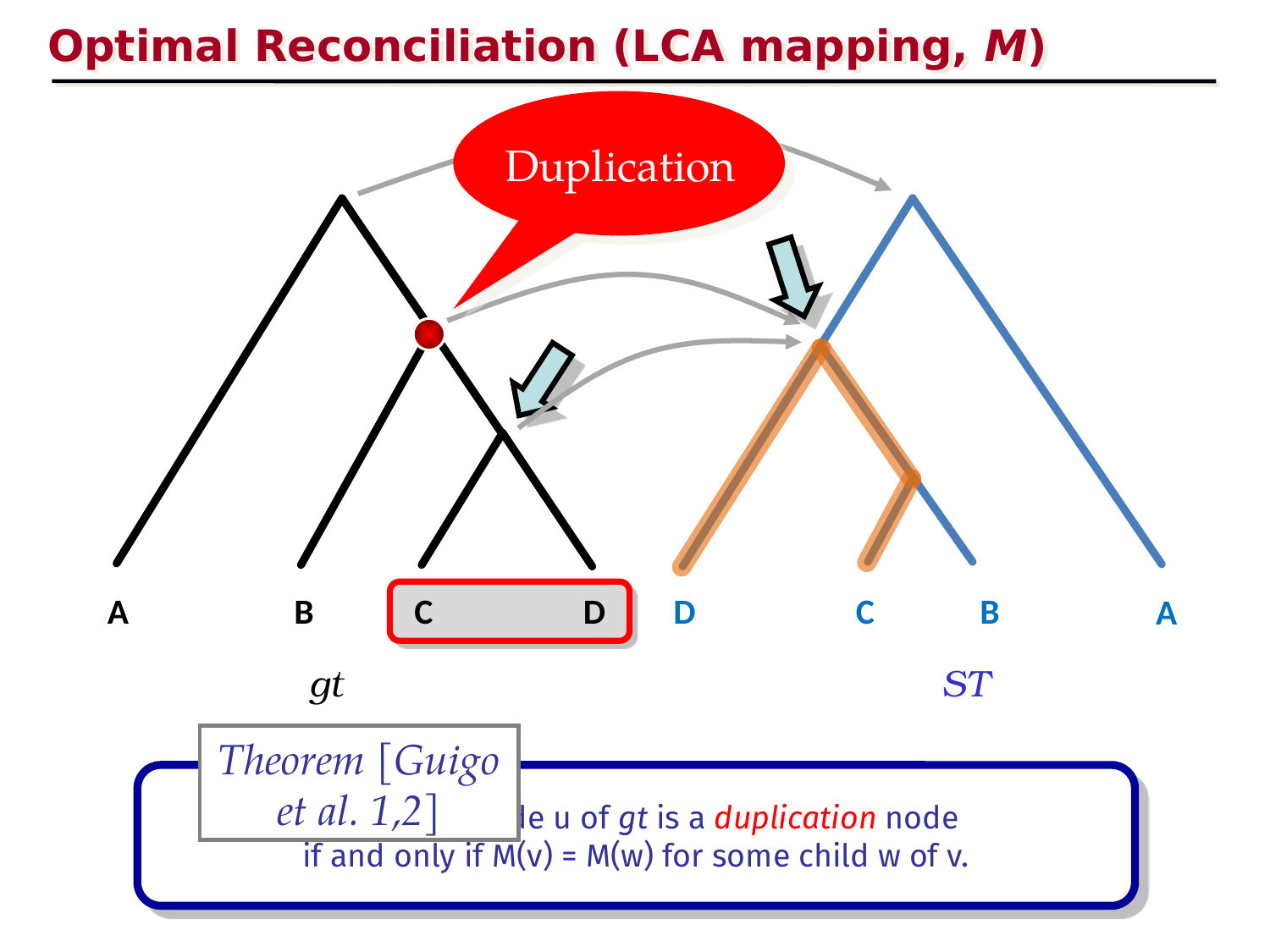

Optimal Reconciliation (LCA mapping, M)

Duplication

A
B
C
D
D
C
B
A
gt
ST
Theorem [Guigo et al. 1,2]
An internal node u of gt is a duplication node
if and only if M(v) = M(w) for some child w of v.